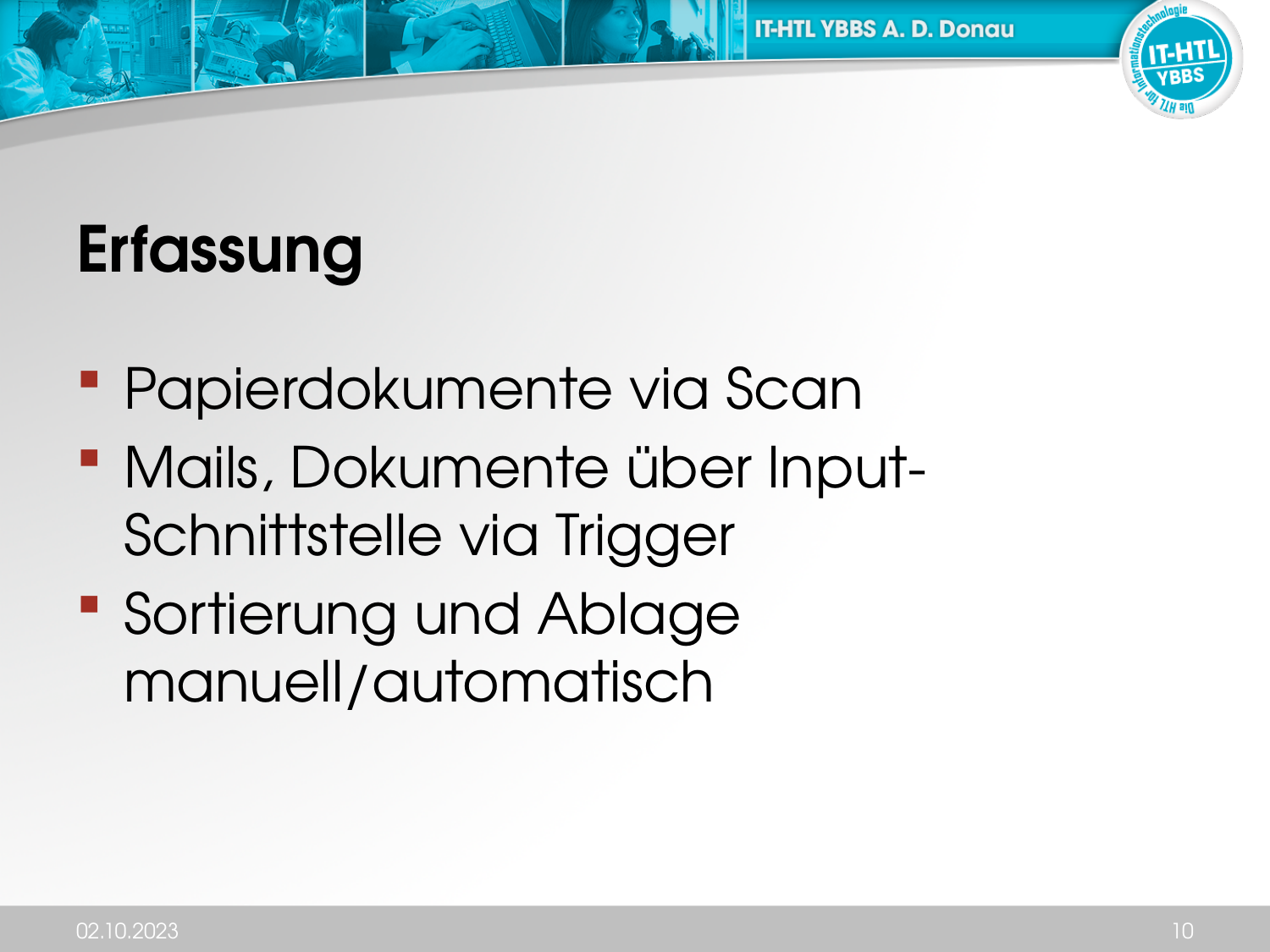

# Erfassung
Papierdokumente via Scan
Mails, Dokumente über Input-Schnittstelle via Trigger
Sortierung und Ablage manuell/automatisch
02.10.2023

10